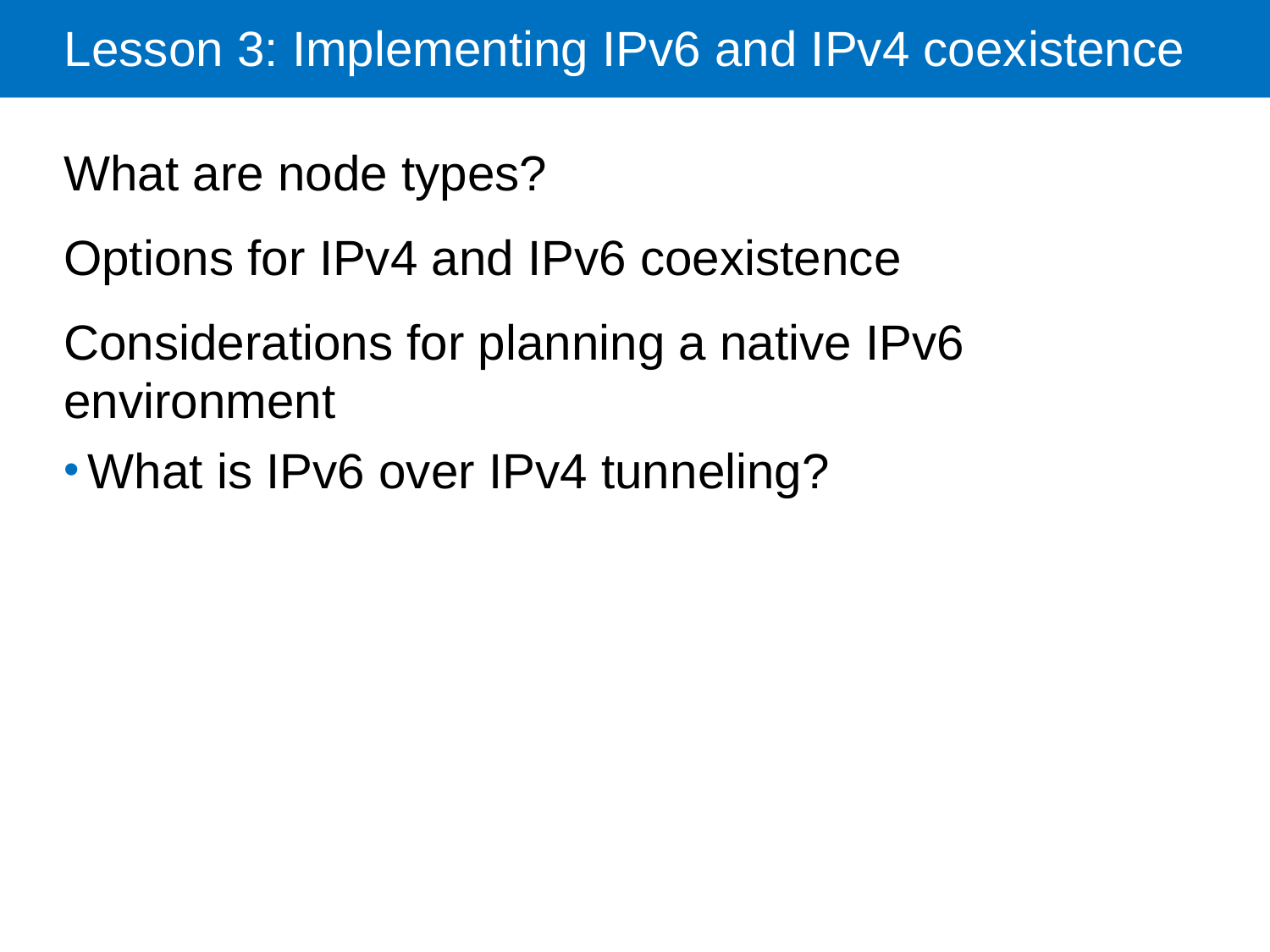

# Lesson 3: Implementing IPv6 and IPv4 coexistence
What are node types?
Options for IPv4 and IPv6 coexistence
Considerations for planning a native IPv6 environment
What is IPv6 over IPv4 tunneling?